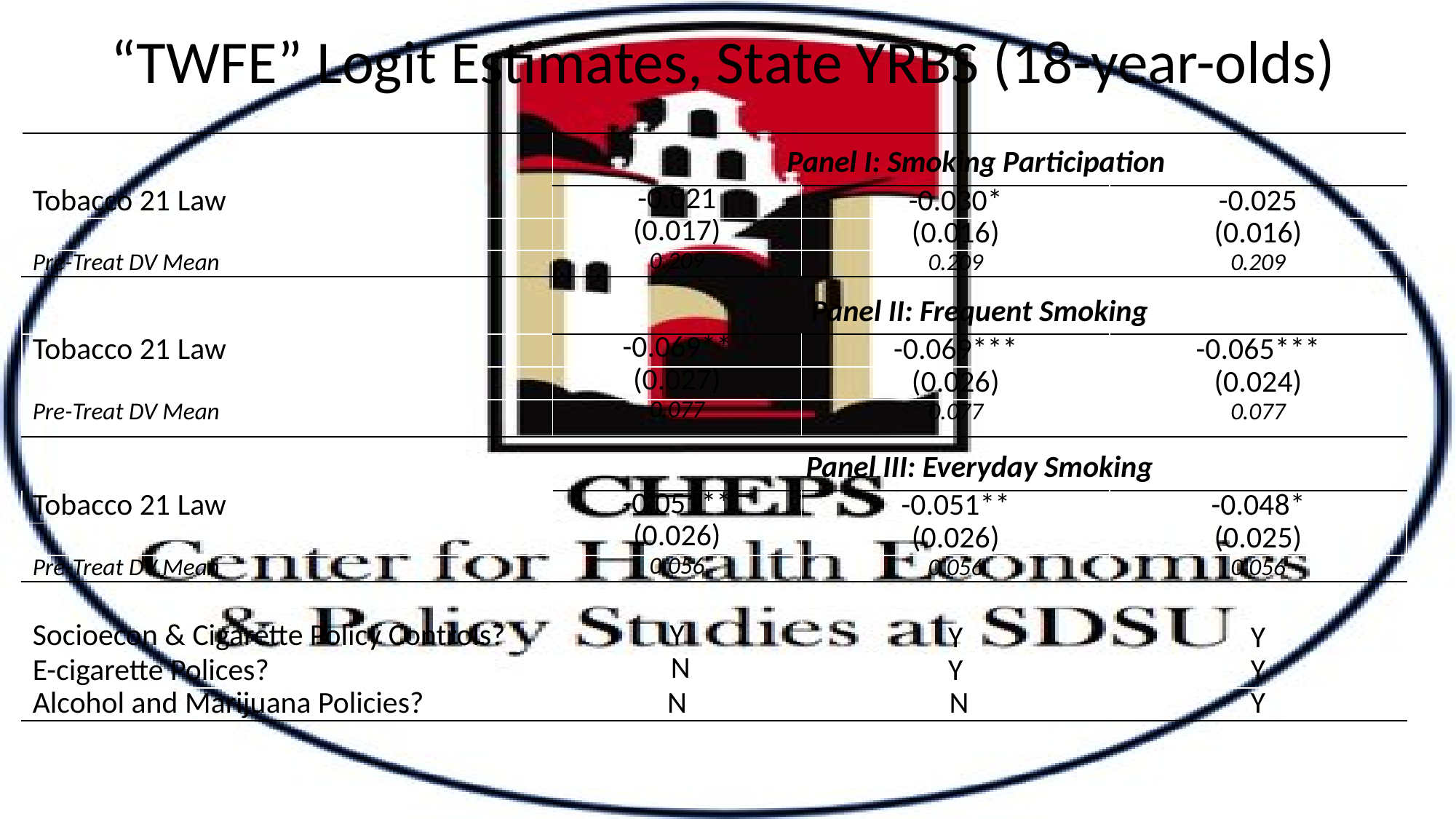

# “TWFE” Logit Estimates, State YRBS (18-year-olds)
|  | Panel I: Smoking Participation |  |  |
| --- | --- | --- | --- |
| Tobacco 21 Law | -0.021 | -0.030\* | -0.025 |
|  | (0.017) | (0.016) | (0.016) |
| Pre-Treat DV Mean | 0.209 | 0.209 | 0.209 |
|  | Panel II: Frequent Smoking |  |  |
| Tobacco 21 Law | -0.069\*\* | -0.069\*\*\* | -0.065\*\*\* |
|  | (0.027) | (0.026) | (0.024) |
| Pre-Treat DV Mean | 0.077 | 0.077 | 0.077 |
|  | Panel III: Everyday Smoking |  |  |
| Tobacco 21 Law | -0.051\*\* | -0.051\*\* | -0.048\* |
|  | (0.026) | (0.026) | (0.025) |
| Pre-Treat DV Mean | 0.056 | 0.056 | 0.056 |
|  |  |  |  |
| Socioecon & Cigarette Policy Controls? | Y | Y | Y |
| E-cigarette Polices? | N | Y | Y |
| Alcohol and Marijuana Policies? | N | N | Y |